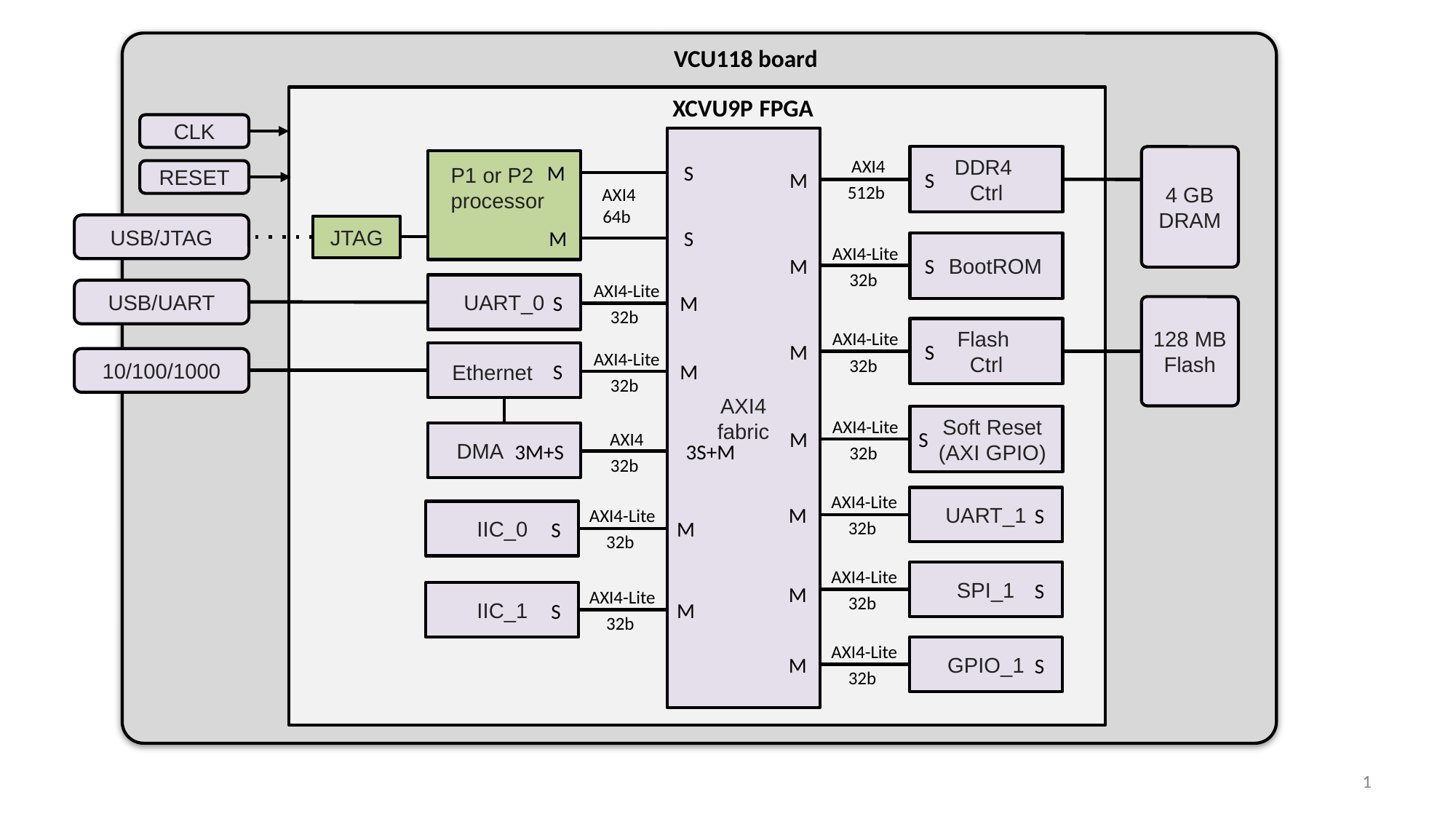

VCU118 board

XCVU9P FPGA
CLK
AXI4
fabric
4 GB
DRAM
DDR4
Ctrl
AXI4
512b
  P1 or P2
  processor
M
S
M
S
RESET
AXI4
64b
USB/JTAG
JTAG
M
S
   BootROM
AXI4-Lite
32b
M
S

AXI4-Lite
32b
UART_0
USB/UART
M
S
128 MB
Flash
Flash
Ctrl
AXI4-Lite
32b
M
S
AXI4-Lite
32b
  Ethernet
10/100/1000
M
S
  Soft Reset
  (AXI GPIO)
AXI4-Lite
32b
M
S
AXI4
32b
   DMA
3S+M
3M+S
AXI4-Lite
32b
UART_1
S
M
AXI4-Lite
32b
IIC_0
S
M
AXI4-Lite
32b
SPI_1
S
M
AXI4-Lite
32b
IIC_1
S
M
AXI4-Lite
32b
GPIO_1
S
M
1